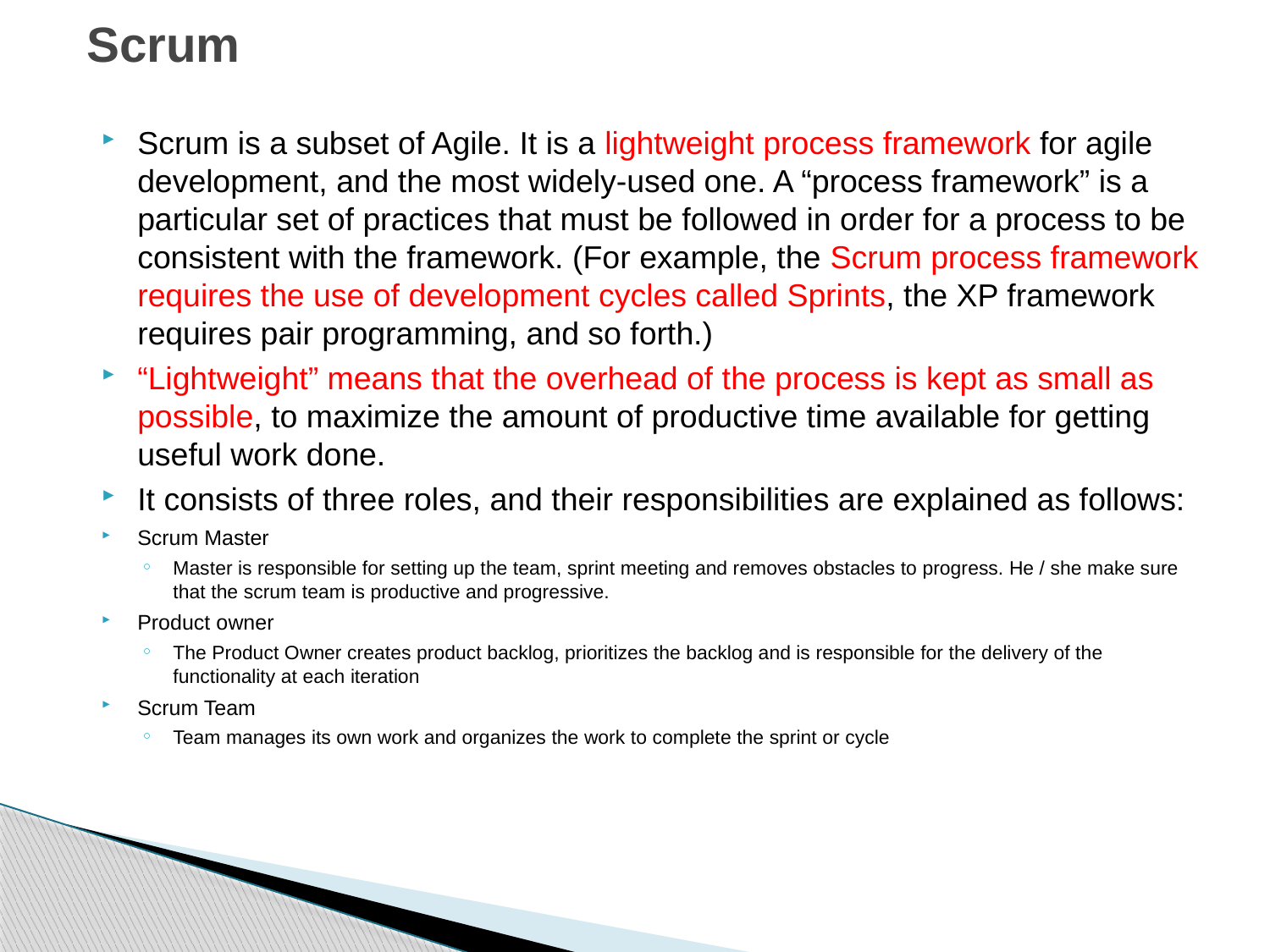

# Scrum
Scrum is a subset of Agile. It is a lightweight process framework for agile development, and the most widely-used one. A “process framework” is a particular set of practices that must be followed in order for a process to be consistent with the framework. (For example, the Scrum process framework requires the use of development cycles called Sprints, the XP framework requires pair programming, and so forth.)
“Lightweight” means that the overhead of the process is kept as small as possible, to maximize the amount of productive time available for getting useful work done.
It consists of three roles, and their responsibilities are explained as follows:
Scrum Master
Master is responsible for setting up the team, sprint meeting and removes obstacles to progress. He / she make sure that the scrum team is productive and progressive.
Product owner
The Product Owner creates product backlog, prioritizes the backlog and is responsible for the delivery of the functionality at each iteration
Scrum Team
Team manages its own work and organizes the work to complete the sprint or cycle